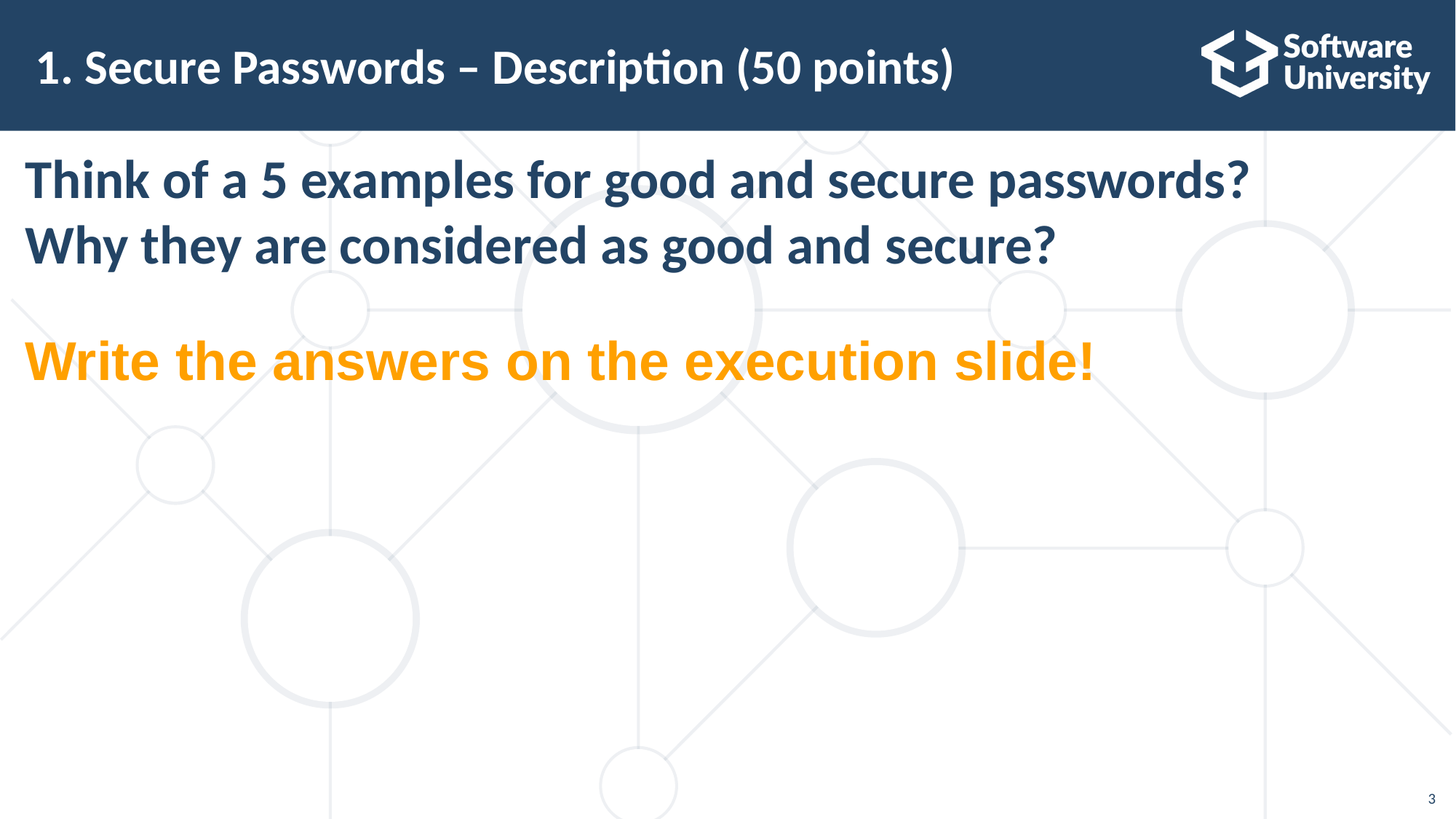

# 1. Secure Passwords – Description (50 points)
Think of a 5 examples for good and secure passwords?
Why they are considered as good and secure?

Write the answers on the execution slide!

3